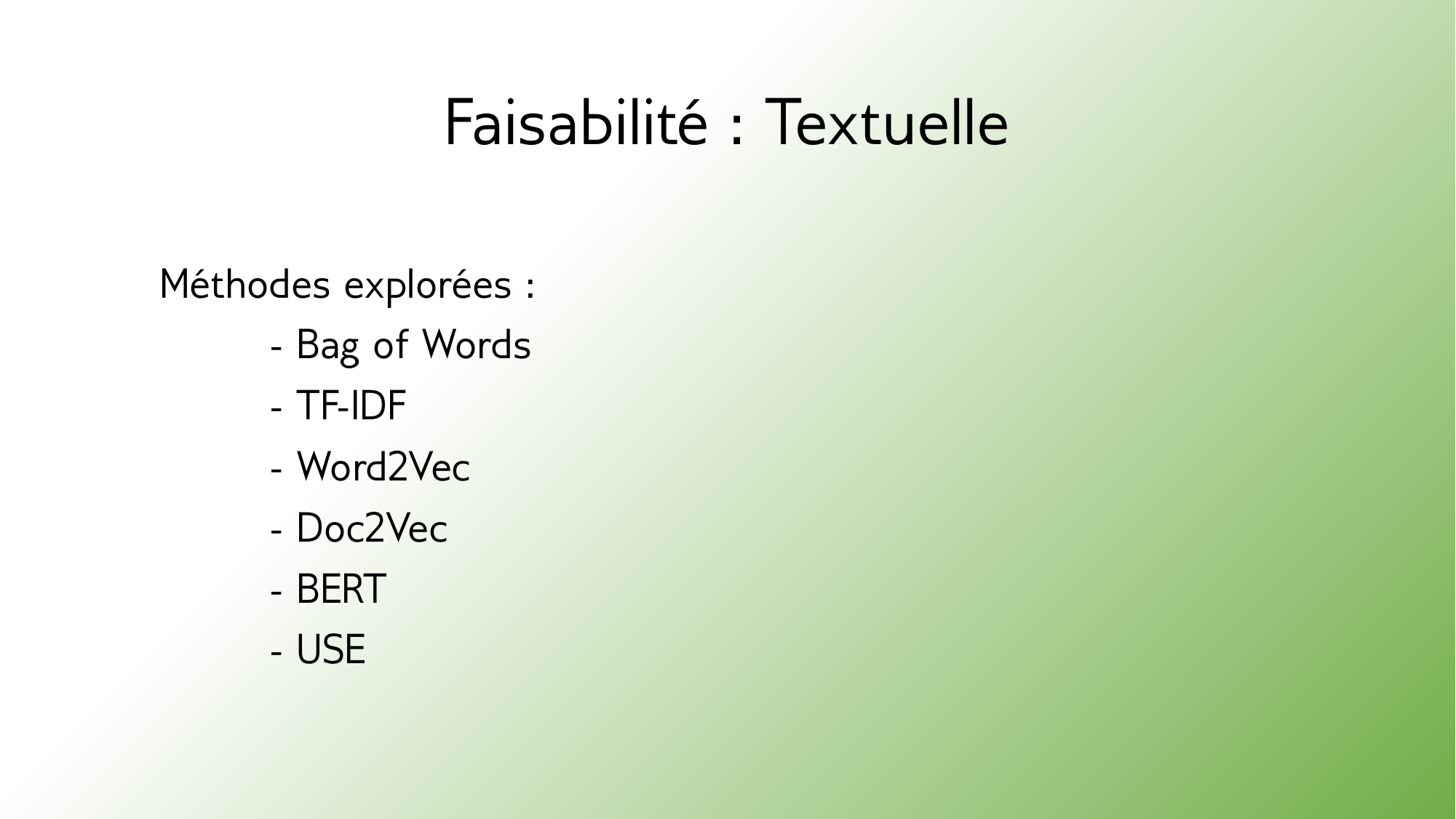

# Faisabilité : Textuelle
Méthodes explorées :
	- Bag of Words
	- TF-IDF
	- Word2Vec
	- Doc2Vec
	- BERT
	- USE